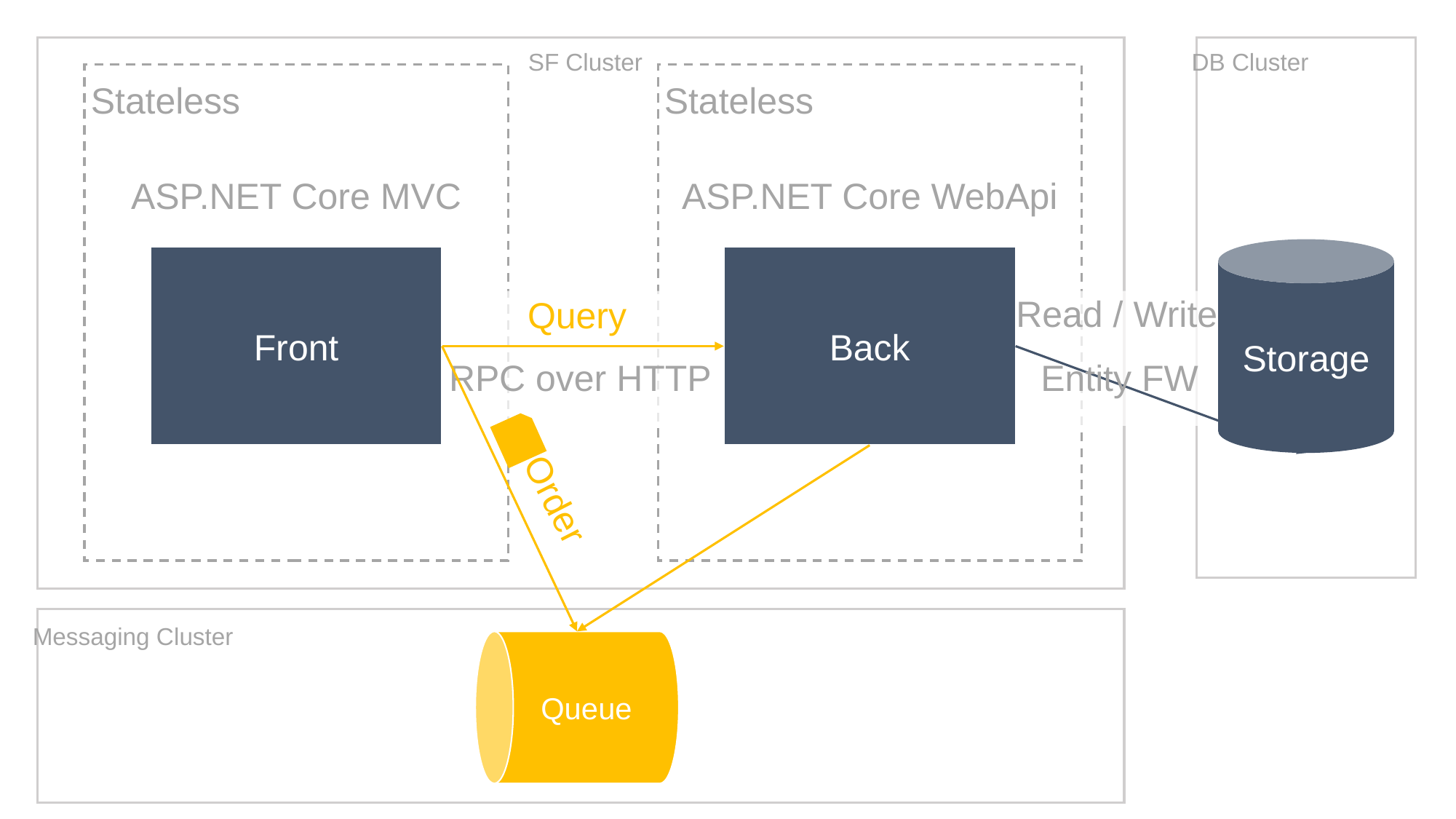

SF Cluster
DB Cluster

Stateless
Stateless
ASP.NET Core MVC
ASP.NET Core WebApi
Storage
Front
Back
Read / Write
Query

RPC over HTTP
Entity FW

Order
Queue

Messaging Cluster